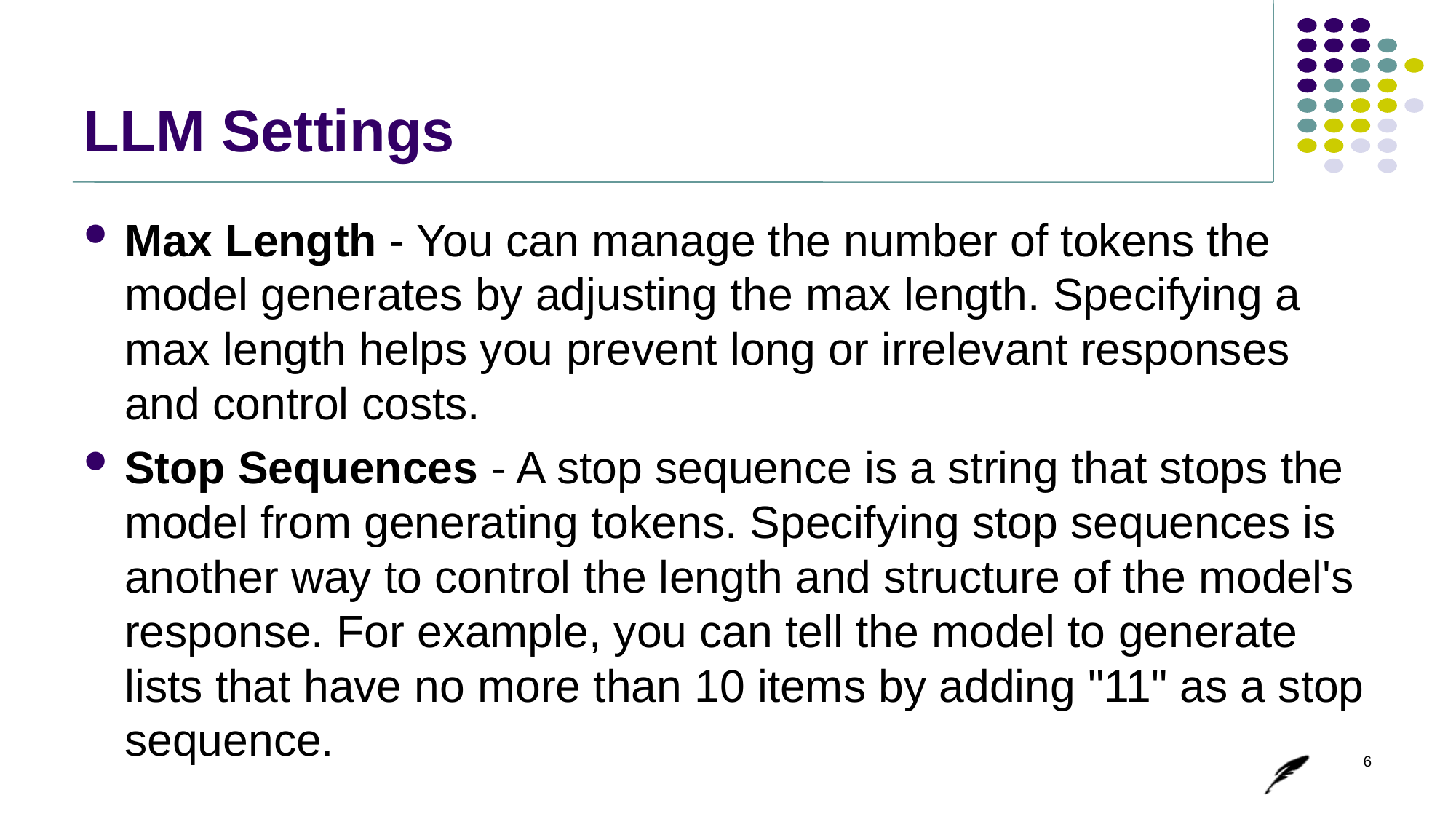

# LLM Settings
Max Length - You can manage the number of tokens the model generates by adjusting the max length. Specifying a max length helps you prevent long or irrelevant responses and control costs.
Stop Sequences - A stop sequence is a string that stops the model from generating tokens. Specifying stop sequences is another way to control the length and structure of the model's response. For example, you can tell the model to generate lists that have no more than 10 items by adding "11" as a stop sequence.
6